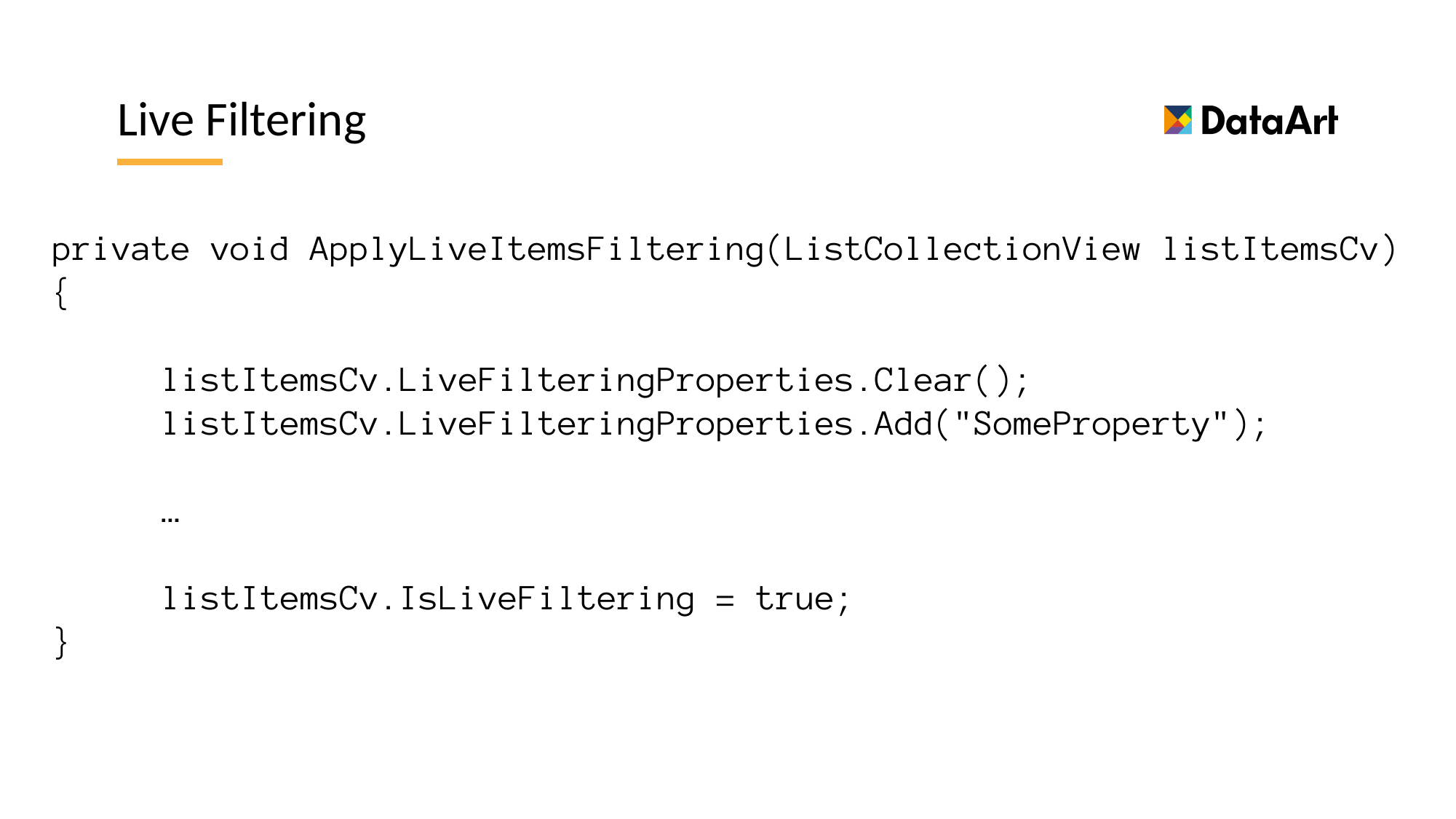

# Live Filtering
private void ApplyLiveItemsFiltering(ListCollectionView listItemsCv)
{

	listItemsCv.LiveFilteringProperties.Clear();
	listItemsCv.LiveFilteringProperties.Add("SomeProperty");

	…

	listItemsCv.IsLiveFiltering = true;
}